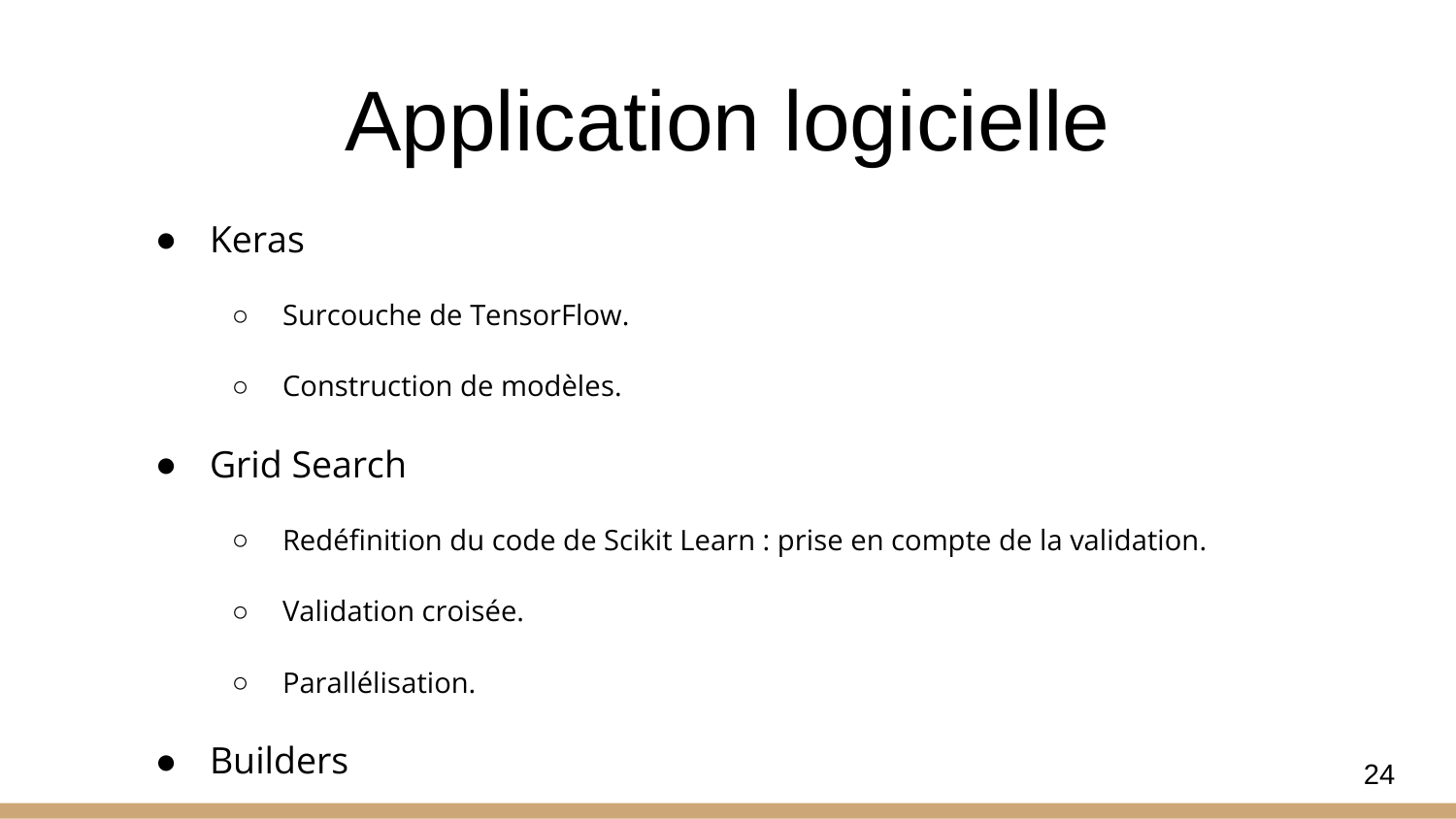

# Application logicielle
Keras
Surcouche de TensorFlow.
Construction de modèles.
Grid Search
Redéfinition du code de Scikit Learn : prise en compte de la validation.
Validation croisée.
Parallélisation.
Builders
MLPBuilder
CNNBuilder
SimpleRNNBuilder
LSTMBuilder
GruBuilder

24